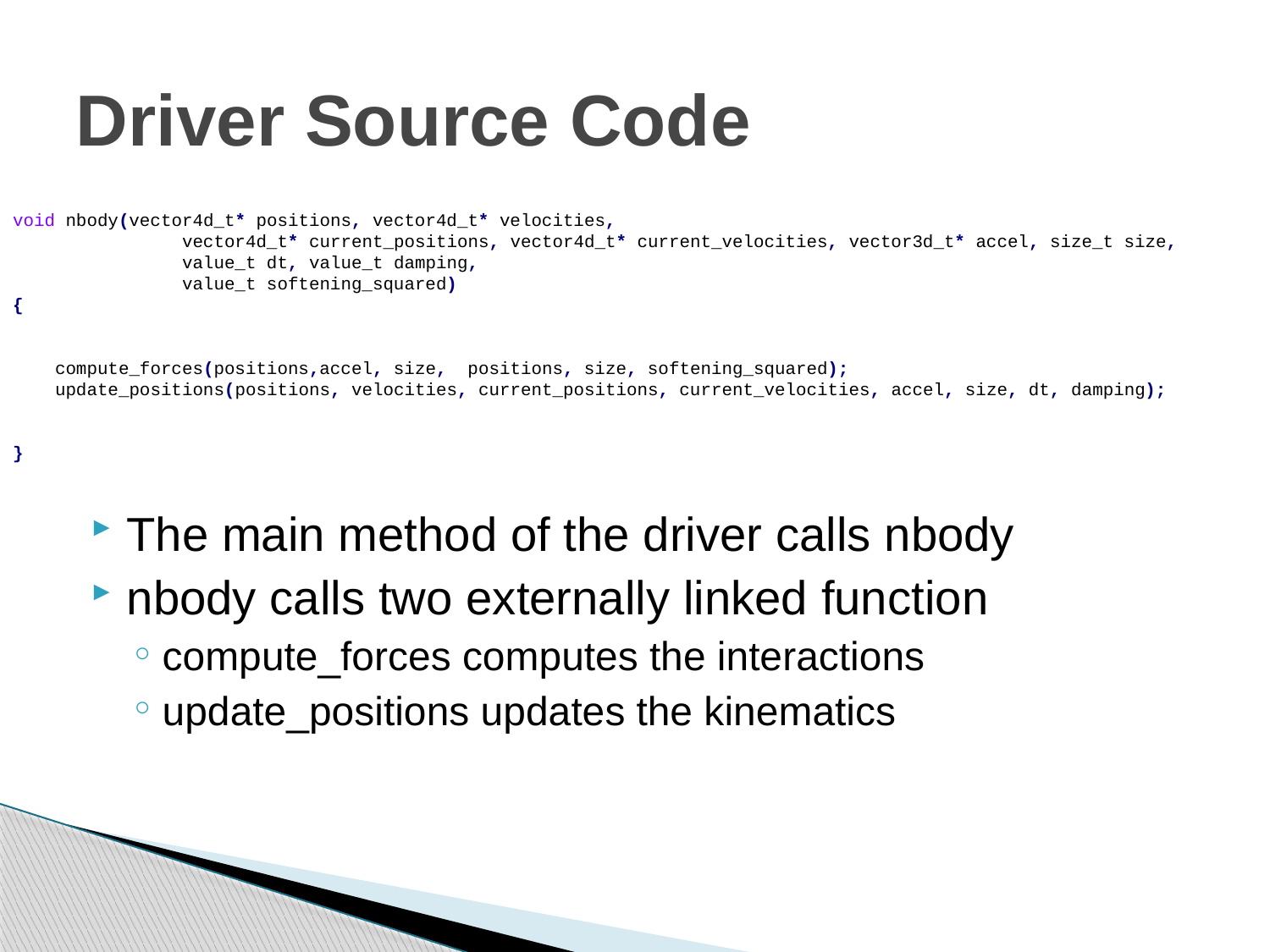

# Driver Source Code
void nbody(vector4d_t* positions, vector4d_t* velocities,
                vector4d_t* current_positions, vector4d_t* current_velocities, vector3d_t* accel, size_t size,
                value_t dt, value_t damping,
                value_t softening_squared)
{

    compute_forces(positions,accel, size,  positions, size, softening_squared);
    update_positions(positions, velocities, current_positions, current_velocities, accel, size, dt, damping);

}
The main method of the driver calls nbody
nbody calls two externally linked function
compute_forces computes the interactions
update_positions updates the kinematics